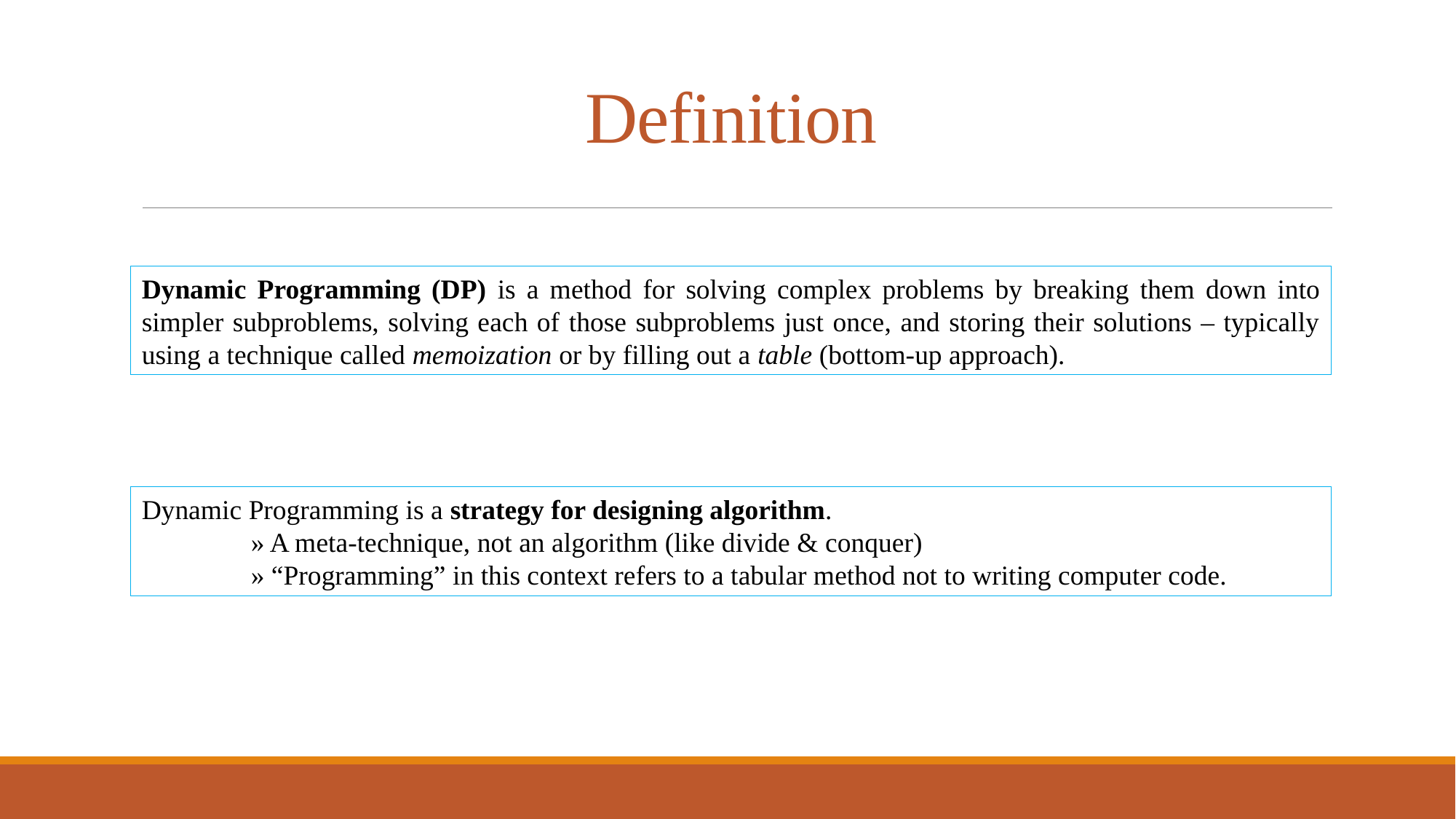

# Definition
Dynamic Programming (DP) is a method for solving complex problems by breaking them down into simpler subproblems, solving each of those subproblems just once, and storing their solutions – typically using a technique called memoization or by filling out a table (bottom-up approach).
Dynamic Programming is a strategy for designing algorithm.
	» A meta-technique, not an algorithm (like divide & conquer)
	» “Programming” in this context refers to a tabular method not to writing computer code.